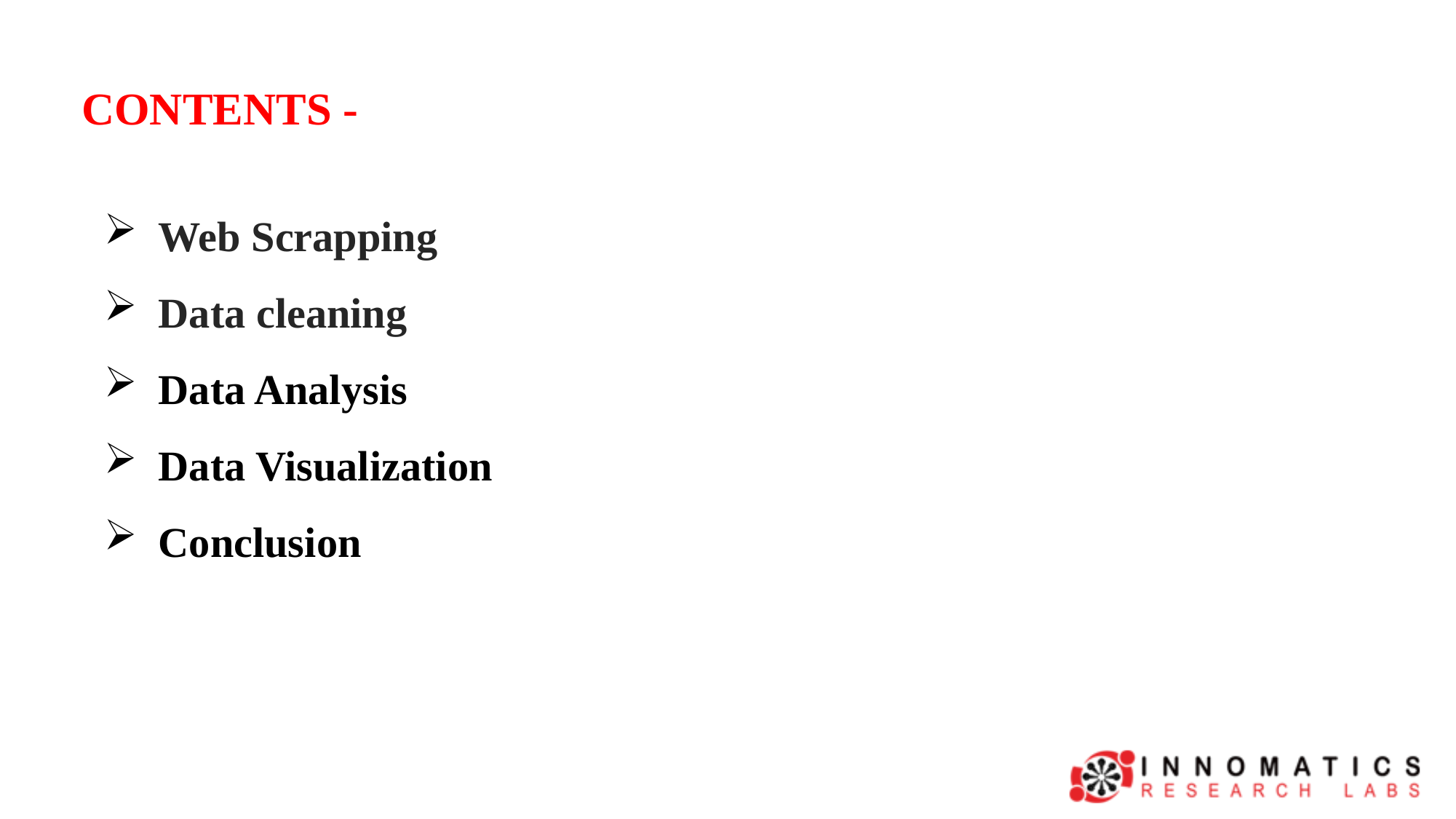

CONTENTS -
Web Scrapping
Data cleaning
Data Analysis
Data Visualization
Conclusion